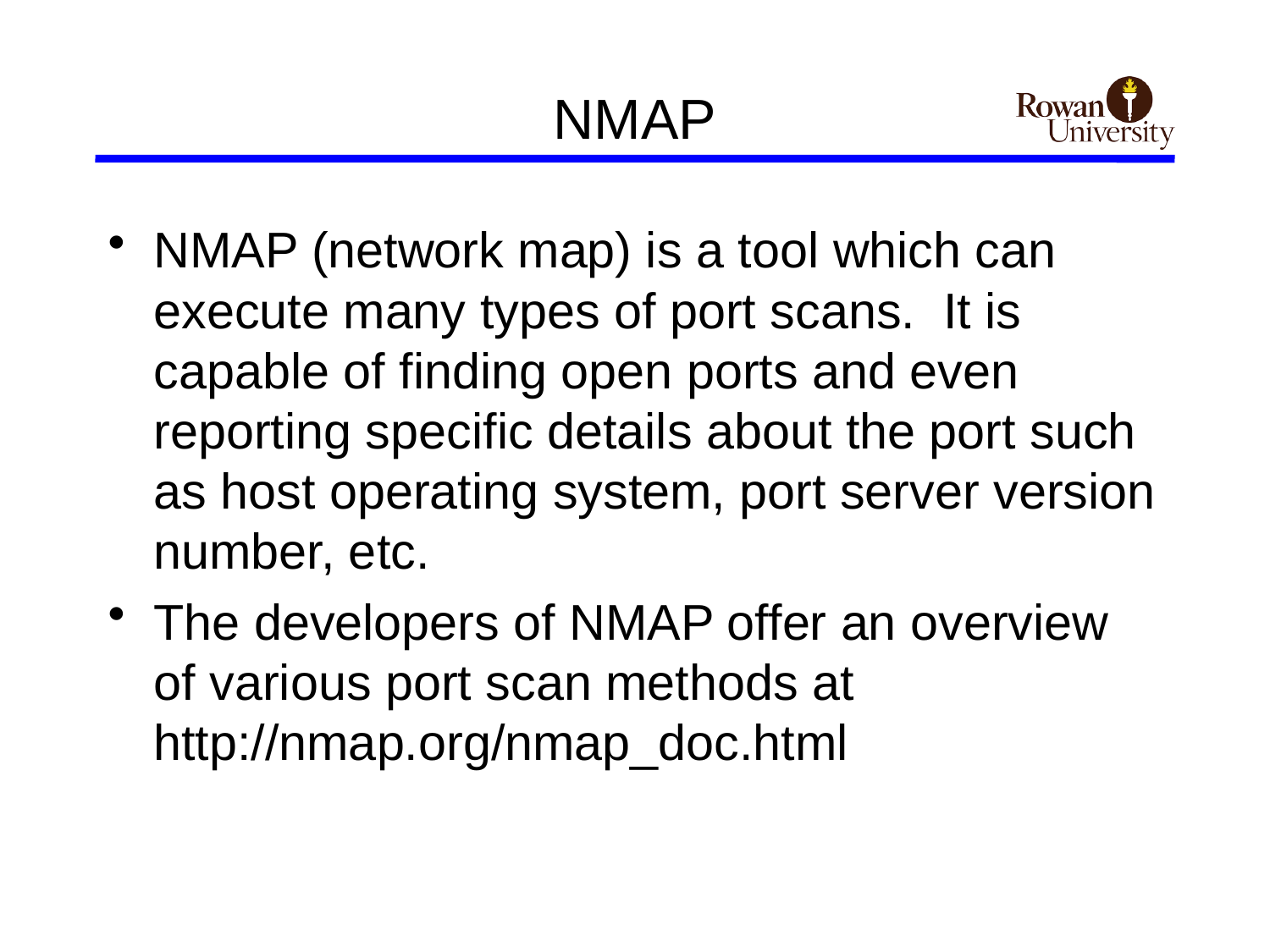

# NMAP
NMAP (network map) is a tool which can execute many types of port scans.  It is capable of finding open ports and even reporting specific details about the port such as host operating system, port server version number, etc.
The developers of NMAP offer an overview of various port scan methods at http://nmap.org/nmap_doc.html